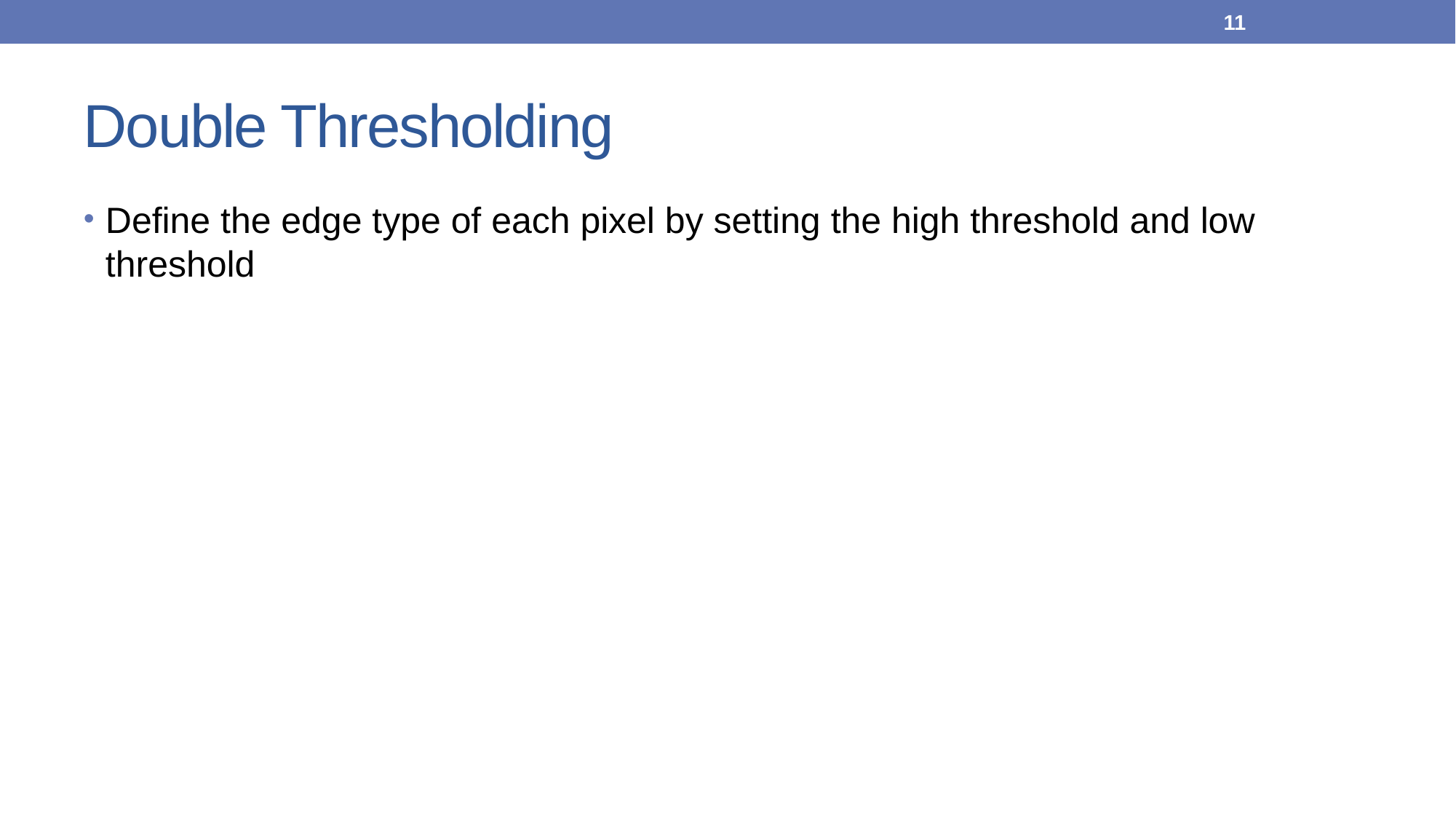

11
# Double Thresholding
Define the edge type of each pixel by setting the high threshold and low threshold